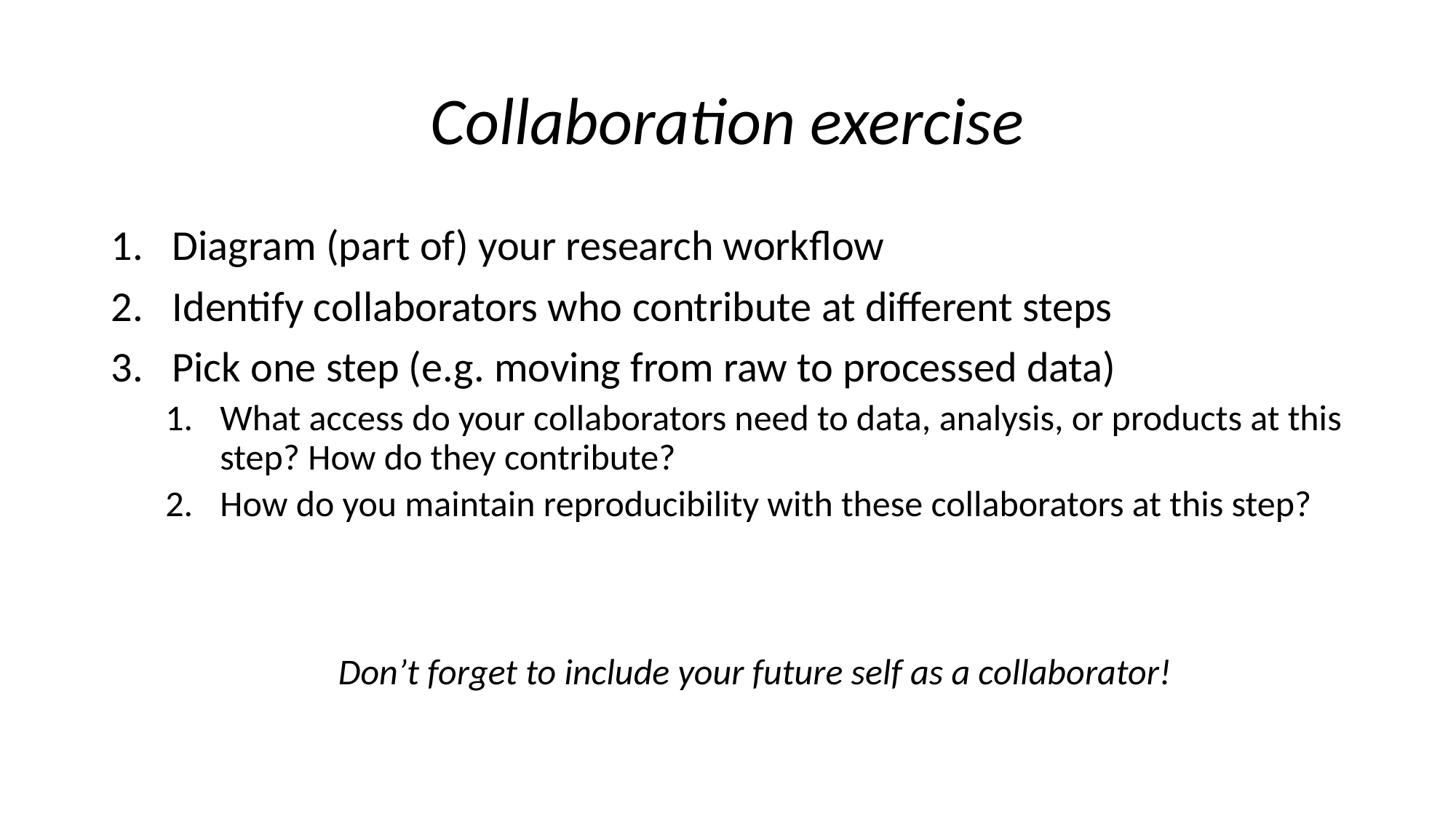

# Collaboration exercise
Diagram (part of) your research workflow
Identify collaborators who contribute at different steps
Pick one step (e.g. moving from raw to processed data)
What access do your collaborators need to data, analysis, or products at this step? How do they contribute?
How do you maintain reproducibility with these collaborators at this step?

Don’t forget to include your future self as a collaborator!